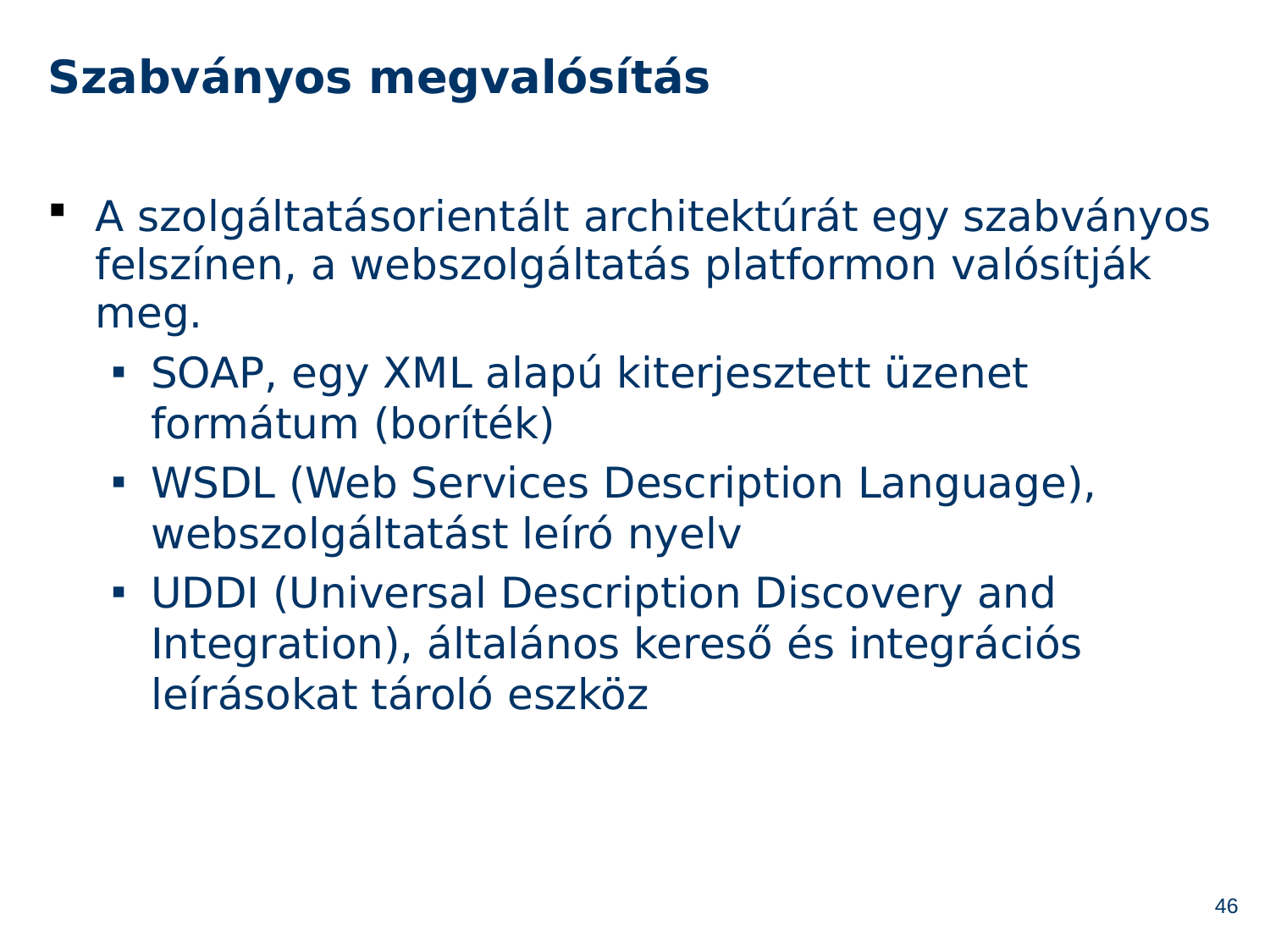

# Szabványos megvalósítás
A szolgáltatásorientált architektúrát egy szabványos felszínen, a webszolgáltatás platformon valósítják meg.
SOAP, egy XML alapú kiterjesztett üzenet formátum (boríték)
WSDL (Web Services Description Language), webszolgáltatást leíró nyelv
UDDI (Universal Description Discovery and Integration), általános kereső és integrációs leírásokat tároló eszköz
46